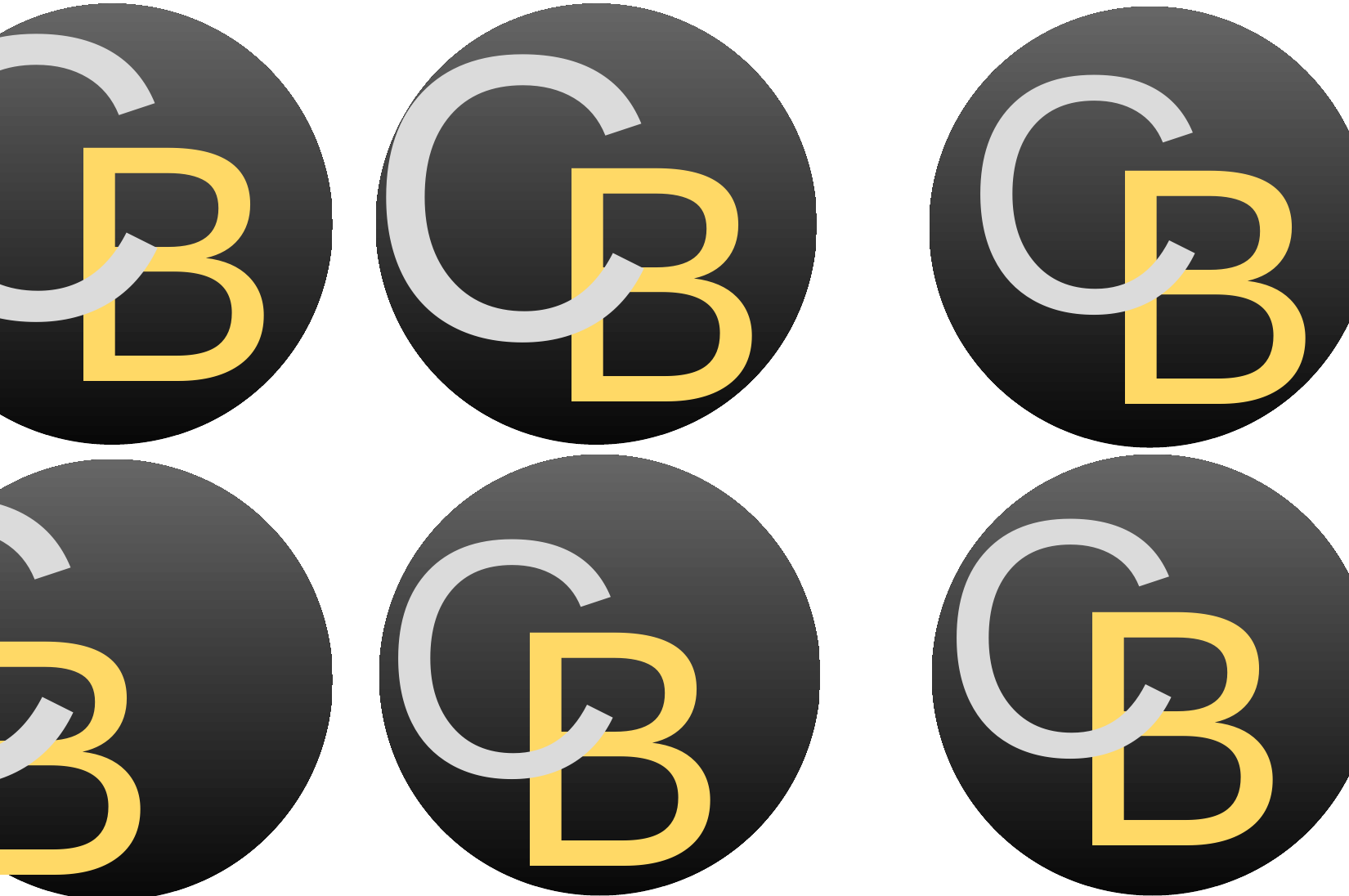

C
C
C

B
B
B
C
C
C

B
B
B